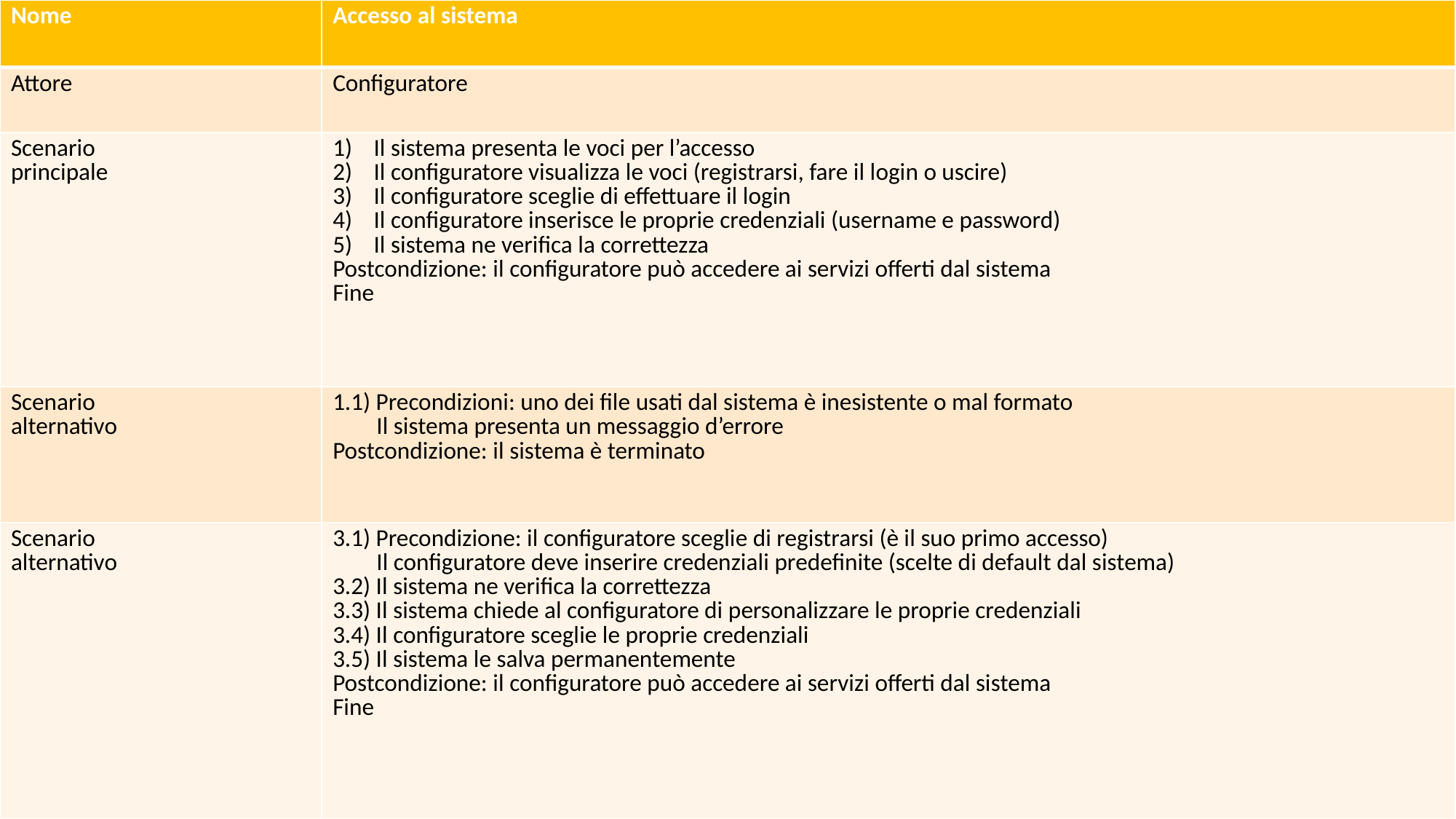

| Nome | Accesso al sistema |
| --- | --- |
| Attore | Configuratore |
| Scenario principale | Il sistema presenta le voci per l’accesso Il configuratore visualizza le voci (registrarsi, fare il login o uscire) Il configuratore sceglie di effettuare il login Il configuratore inserisce le proprie credenziali (username e password) Il sistema ne verifica la correttezza Postcondizione: il configuratore può accedere ai servizi offerti dal sistema Fine |
| Scenario alternativo | 1.1) Precondizioni: uno dei file usati dal sistema è inesistente o mal formato Il sistema presenta un messaggio d’errore Postcondizione: il sistema è terminato |
| Scenario alternativo | 3.1) Precondizione: il configuratore sceglie di registrarsi (è il suo primo accesso) Il configuratore deve inserire credenziali predefinite (scelte di default dal sistema) 3.2) Il sistema ne verifica la correttezza 3.3) Il sistema chiede al configuratore di personalizzare le proprie credenziali 3.4) Il configuratore sceglie le proprie credenziali 3.5) Il sistema le salva permanentemente Postcondizione: il configuratore può accedere ai servizi offerti dal sistema​ Fine​ |